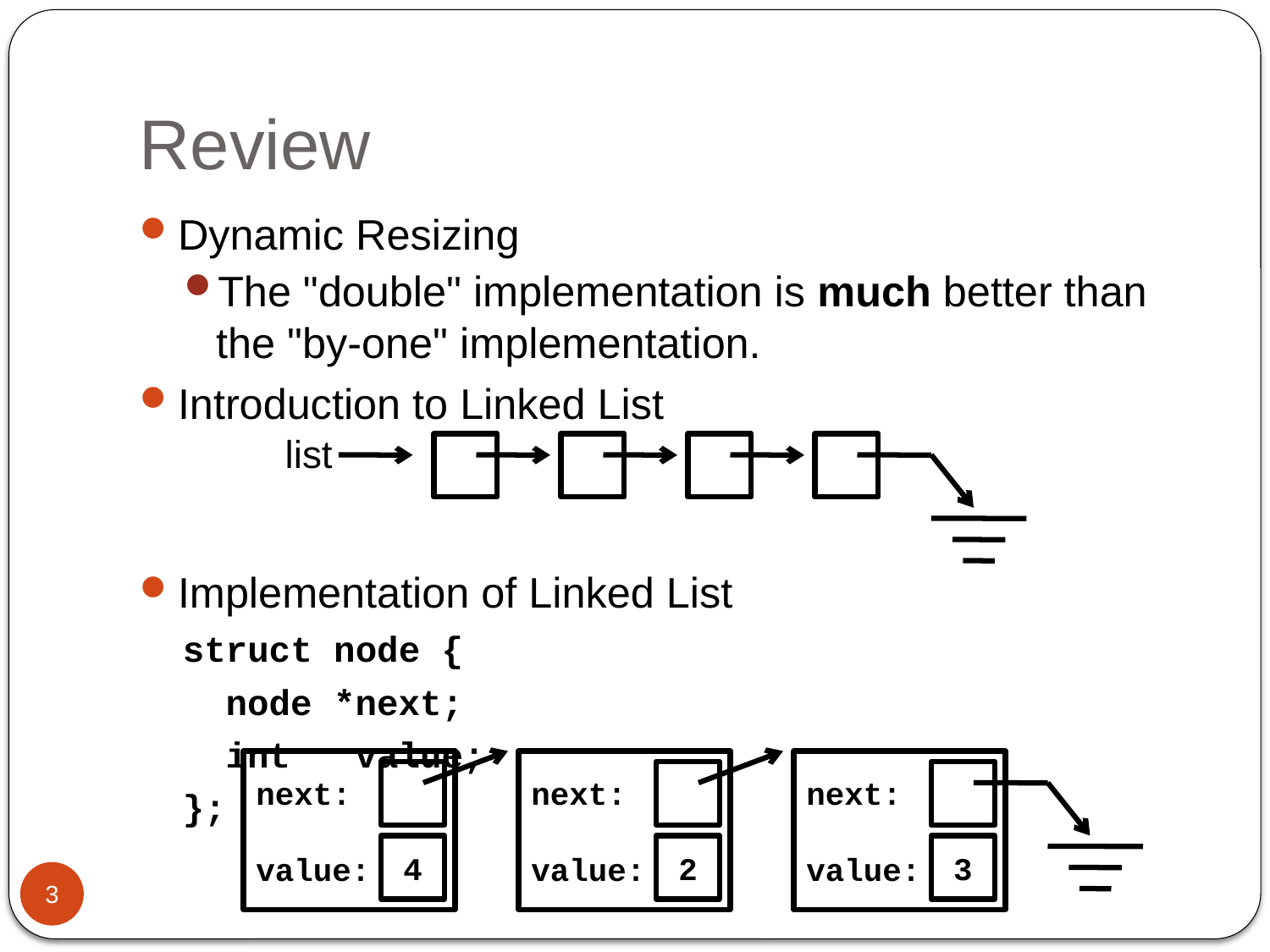

# Review
Dynamic Resizing
The "double" implementation is much better than the "by-one" implementation.
Introduction to Linked List

Implementation of Linked List
  struct node {
    node *next;
    int   value;
  };

list

next:

value:
next:

value:
next:

value:

4
2
3
3